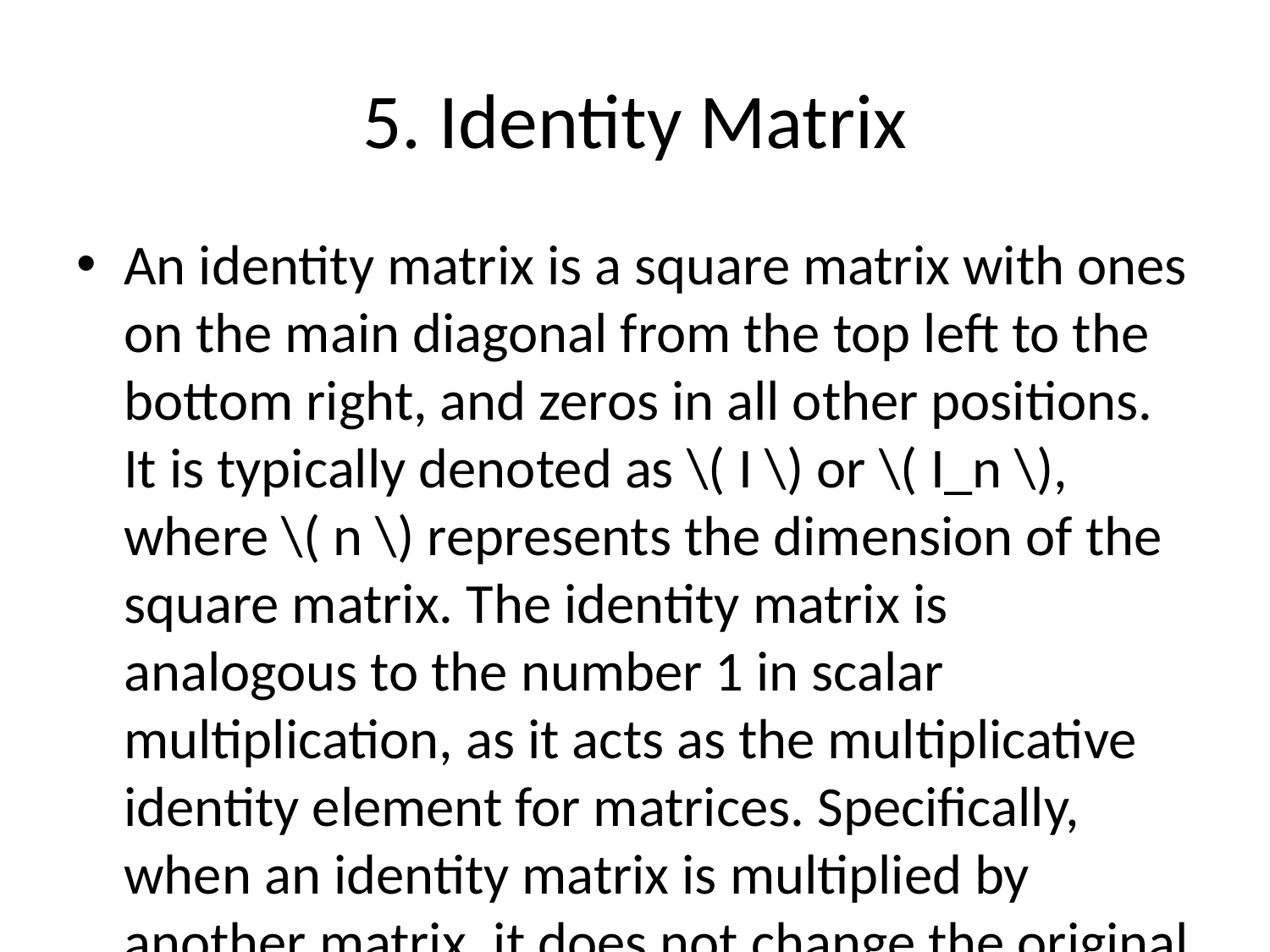

# 5. Identity Matrix
An identity matrix is a square matrix with ones on the main diagonal from the top left to the bottom right, and zeros in all other positions. It is typically denoted as \( I \) or \( I_n \), where \( n \) represents the dimension of the square matrix. The identity matrix is analogous to the number 1 in scalar multiplication, as it acts as the multiplicative identity element for matrices. Specifically, when an identity matrix is multiplied by another matrix, it does not change the original matrix, similar to how multiplying a number by 1 does not change the value of the number.